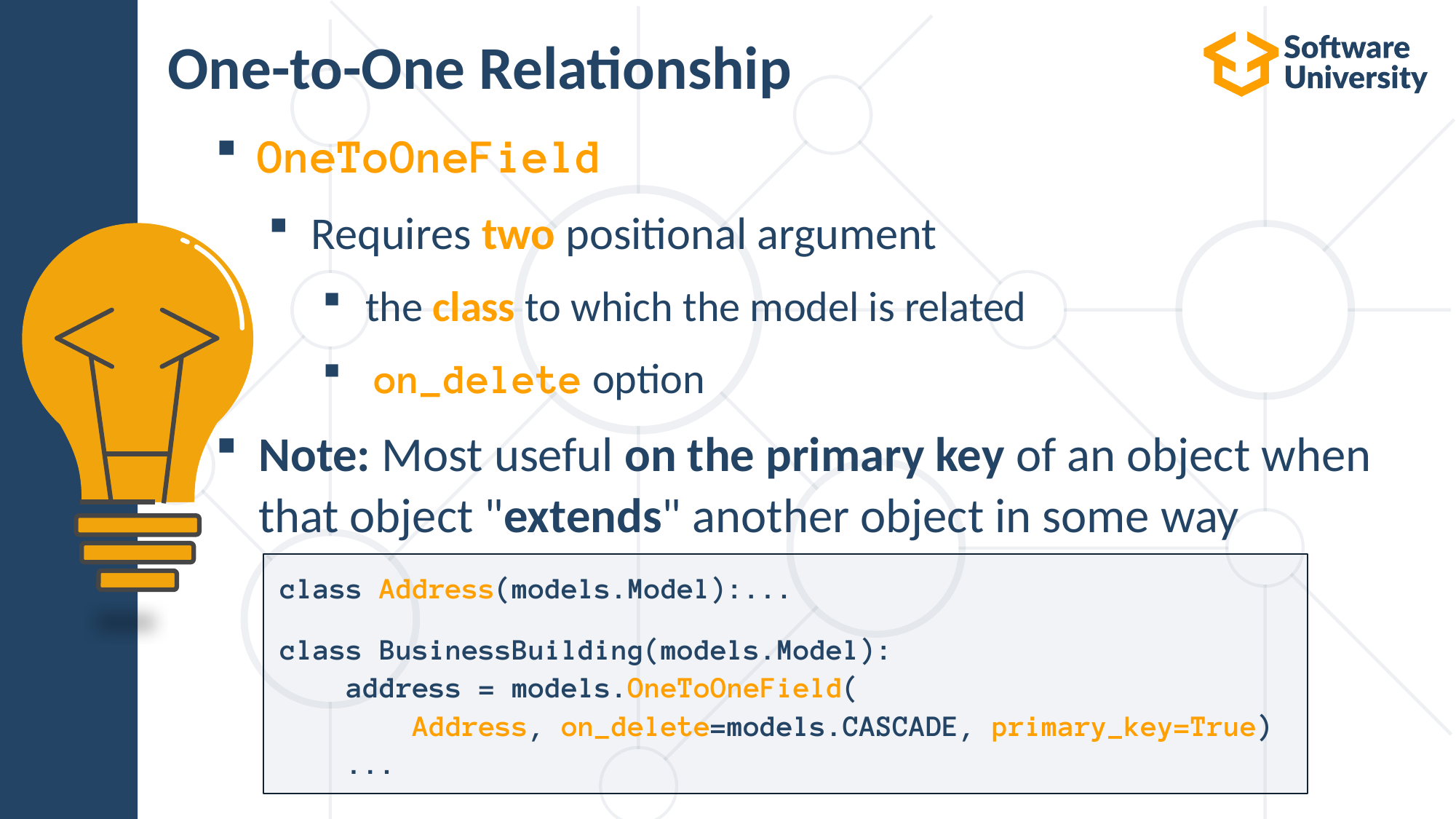

# One-to-One Relationship
OneToOneField
Requires two positional argument
the class to which the model is related
 on_delete option
Note: Most useful on the primary key of an object when that object "extends" another object in some way
class Address(models.Model):...

class BusinessBuilding(models.Model):
    address = models.OneToOneField(
        Address, on_delete=models.CASCADE, primary_key=True)
    ...